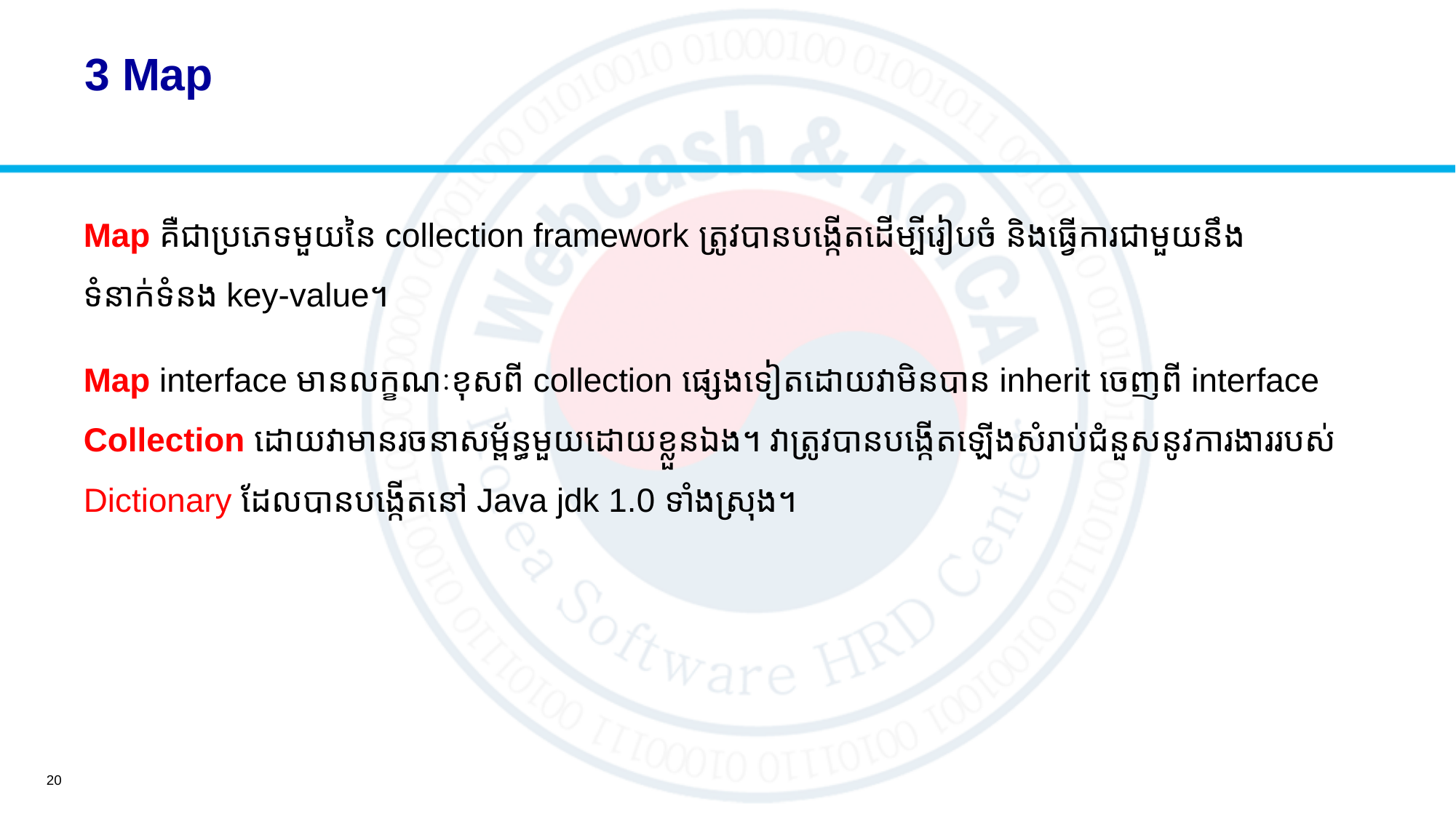

# 3 Map
Map គឺជាប្រភេទមួយនៃ collection framework ត្រូវបានបង្កើតដើម្បីរៀបចំ និងធ្វើការជាមួយនឹងទំនាក់ទំនង key-value។
Map interface មានលក្ខណៈខុសពី collection ផ្សេងទៀតដោយវាមិនបាន inherit ចេញពី interface Collection ដោយវាមានរចនាសម្ព័ន្ធមួយដោយខ្លួនឯង។ វាត្រូវបានបង្កើតឡើងសំរាប់ជំនួសនូវការងាររបស់ Dictionary ដែលបានបង្កើតនៅ Java jdk 1.0 ទាំងស្រុង។
20